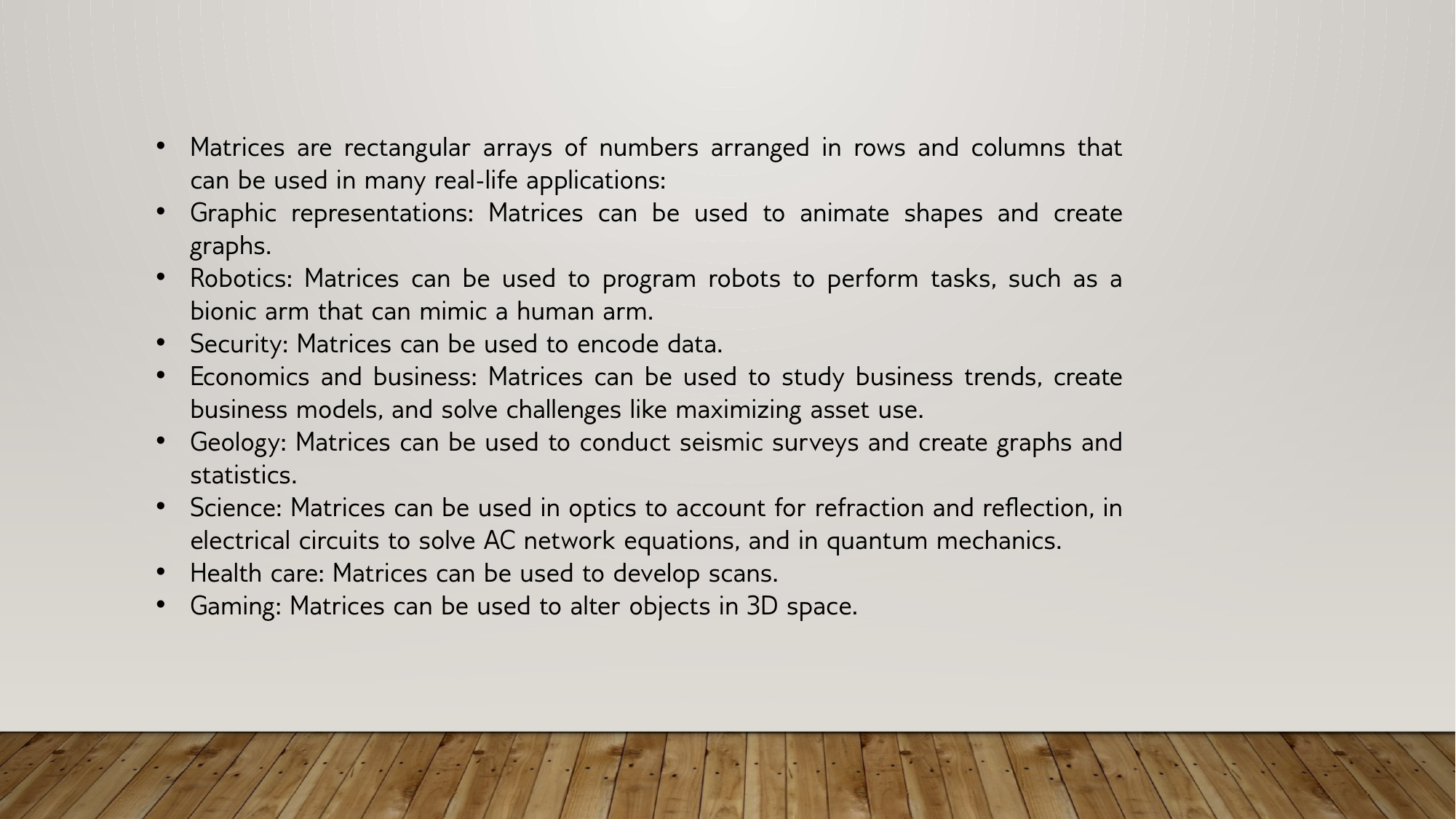

Matrices are rectangular arrays of numbers arranged in rows and columns that can be used in many real-life applications:
Graphic representations: Matrices can be used to animate shapes and create graphs.
Robotics: Matrices can be used to program robots to perform tasks, such as a bionic arm that can mimic a human arm.
Security: Matrices can be used to encode data.
Economics and business: Matrices can be used to study business trends, create business models, and solve challenges like maximizing asset use.
Geology: Matrices can be used to conduct seismic surveys and create graphs and statistics.
Science: Matrices can be used in optics to account for refraction and reflection, in electrical circuits to solve AC network equations, and in quantum mechanics.
Health care: Matrices can be used to develop scans.
Gaming: Matrices can be used to alter objects in 3D space.